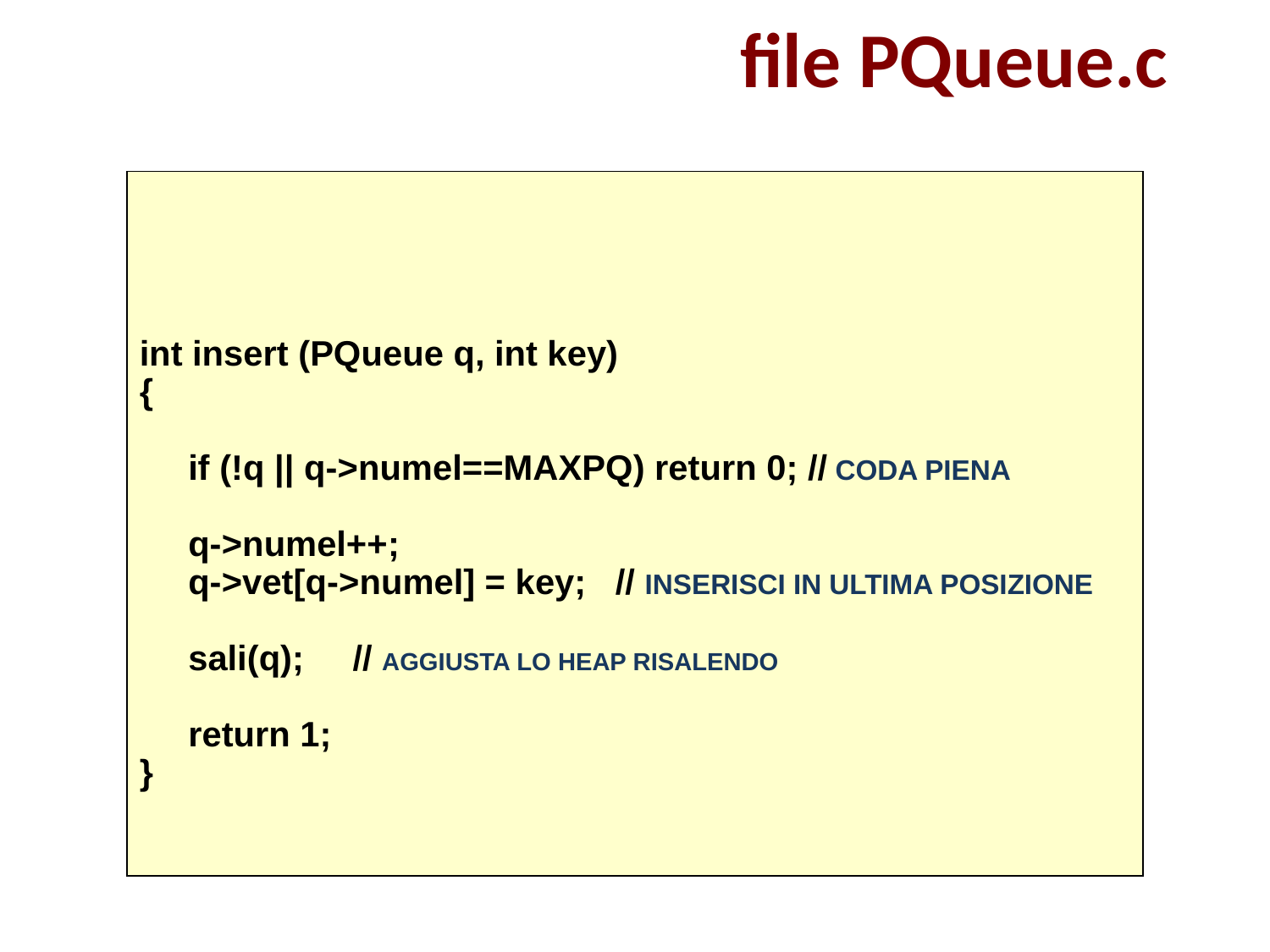

# file PQueue.c

int insert (PQueue q, int key)
{

     if (!q || q->numel==MAXPQ) return 0; // CODA PIENA

     q->numel++;
     q->vet[q->numel] = key;   // INSERISCI IN ULTIMA POSIZIONE

     sali(q);     // AGGIUSTA LO HEAP RISALENDO

     return 1;
}